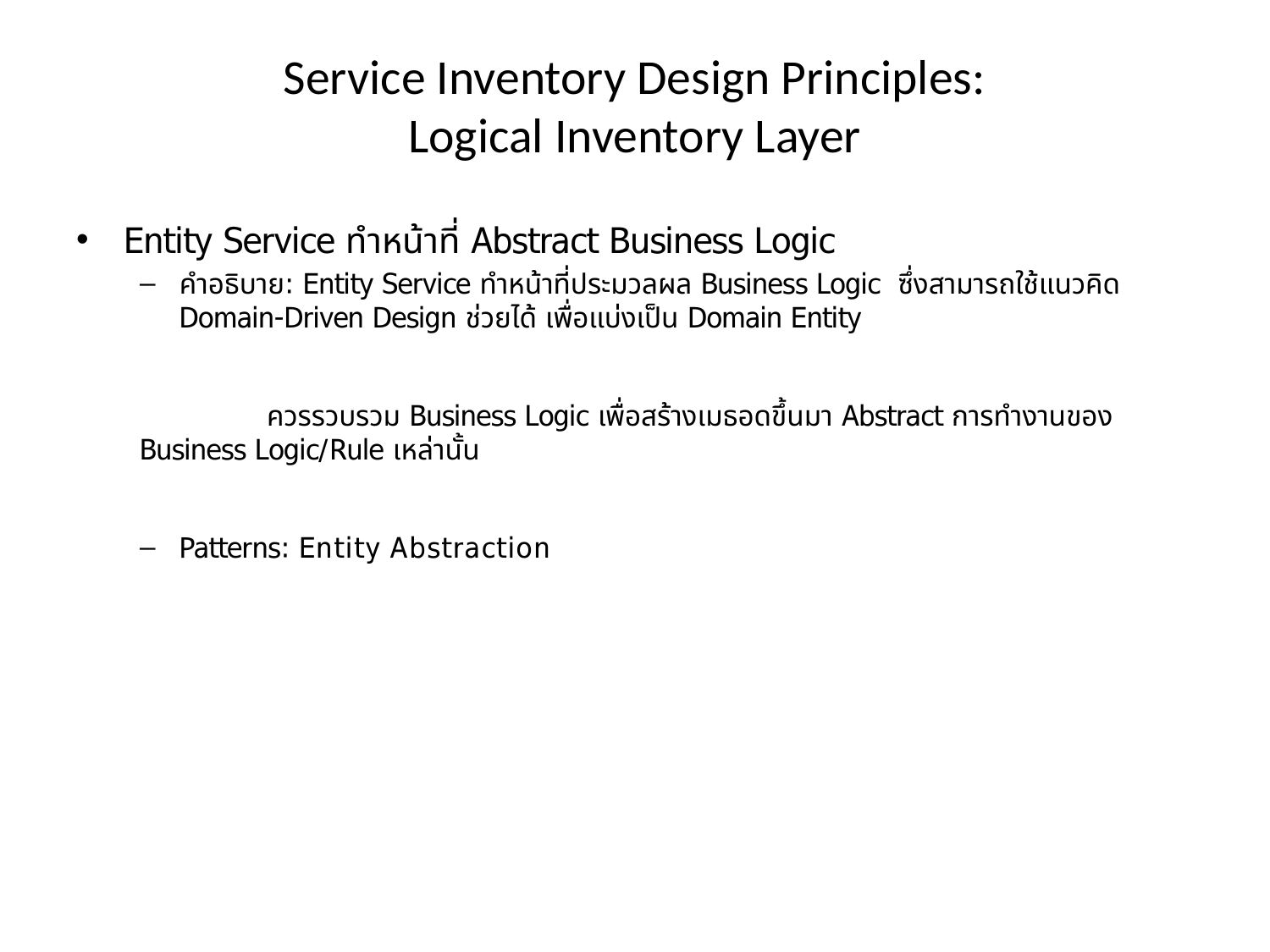

# Service Inventory Design Principles: Logical Inventory Layer
Entity Service ทำหน้าที่ Abstract Business Logic
คำอธิบาย: Entity Service ทำหน้าที่ประมวลผล Business Logic  ซึ่งสามารถใช้แนวคิด Domain-Driven Design ช่วยได้ เพื่อแบ่งเป็น Domain Entity

	ควรรวบรวม Business Logic เพื่อสร้างเมธอดขึ้นมา Abstract การทำงานของ Business Logic/Rule เหล่านั้น

Patterns: Entity Abstraction